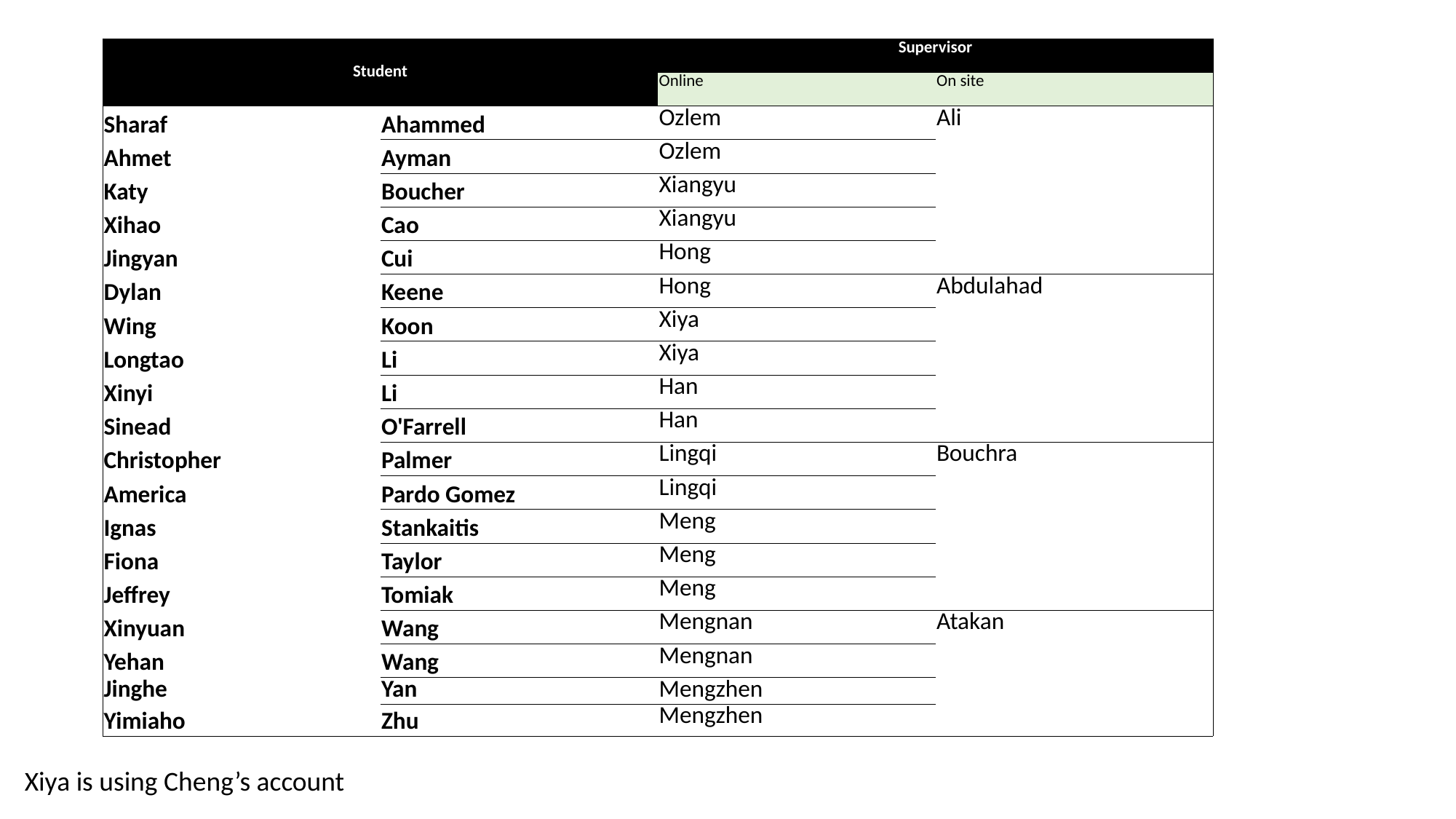

| Student |  | Supervisor |  |
| --- | --- | --- | --- |
|  |  | Online | On site |
| Sharaf | Ahammed | Ozlem | Ali |
| Ahmet | Ayman | Ozlem |  |
| Katy | Boucher | Xiangyu |  |
| Xihao | Cao | Xiangyu |  |
| Jingyan | Cui | Hong |  |
| Dylan | Keene | Hong | Abdulahad |
| Wing | Koon | Xiya |  |
| Longtao | Li | Xiya |  |
| Xinyi | Li | Han |  |
| Sinead | O'Farrell | Han |  |
| Christopher | Palmer | Lingqi | Bouchra |
| America | Pardo Gomez | Lingqi |  |
| Ignas | Stankaitis | Meng |  |
| Fiona | Taylor | Meng |  |
| Jeffrey | Tomiak | Meng |  |
| Xinyuan | Wang | Mengnan | Atakan |
| Yehan | Wang | Mengnan |  |
| Jinghe | Yan | Mengzhen |  |
| Yimiaho | Zhu | Mengzhen |  |
Xiya is using Cheng’s account